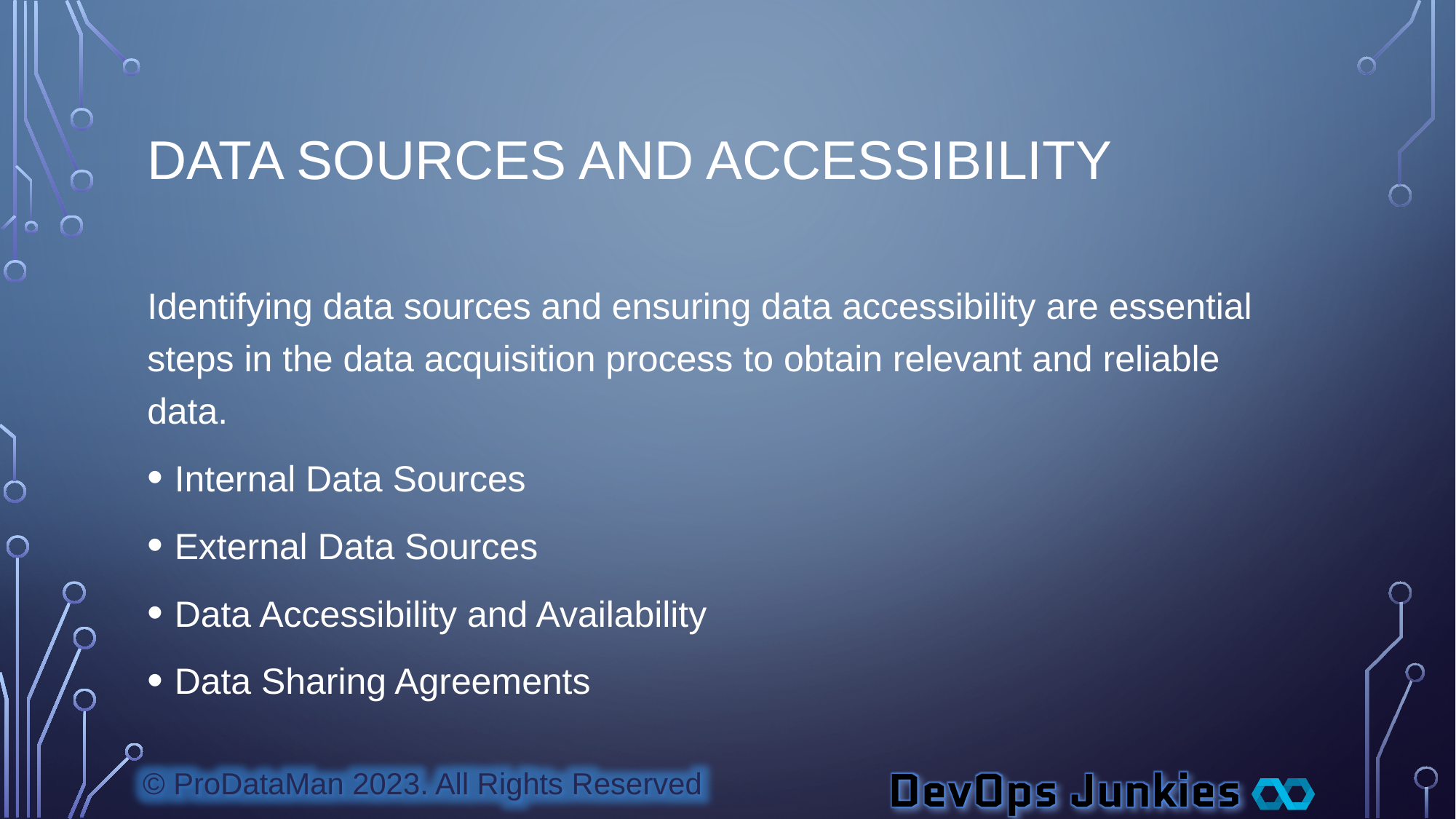

# Data Sources and Accessibility
Identifying data sources and ensuring data accessibility are essential steps in the data acquisition process to obtain relevant and reliable data.
Internal Data Sources
External Data Sources
Data Accessibility and Availability
Data Sharing Agreements